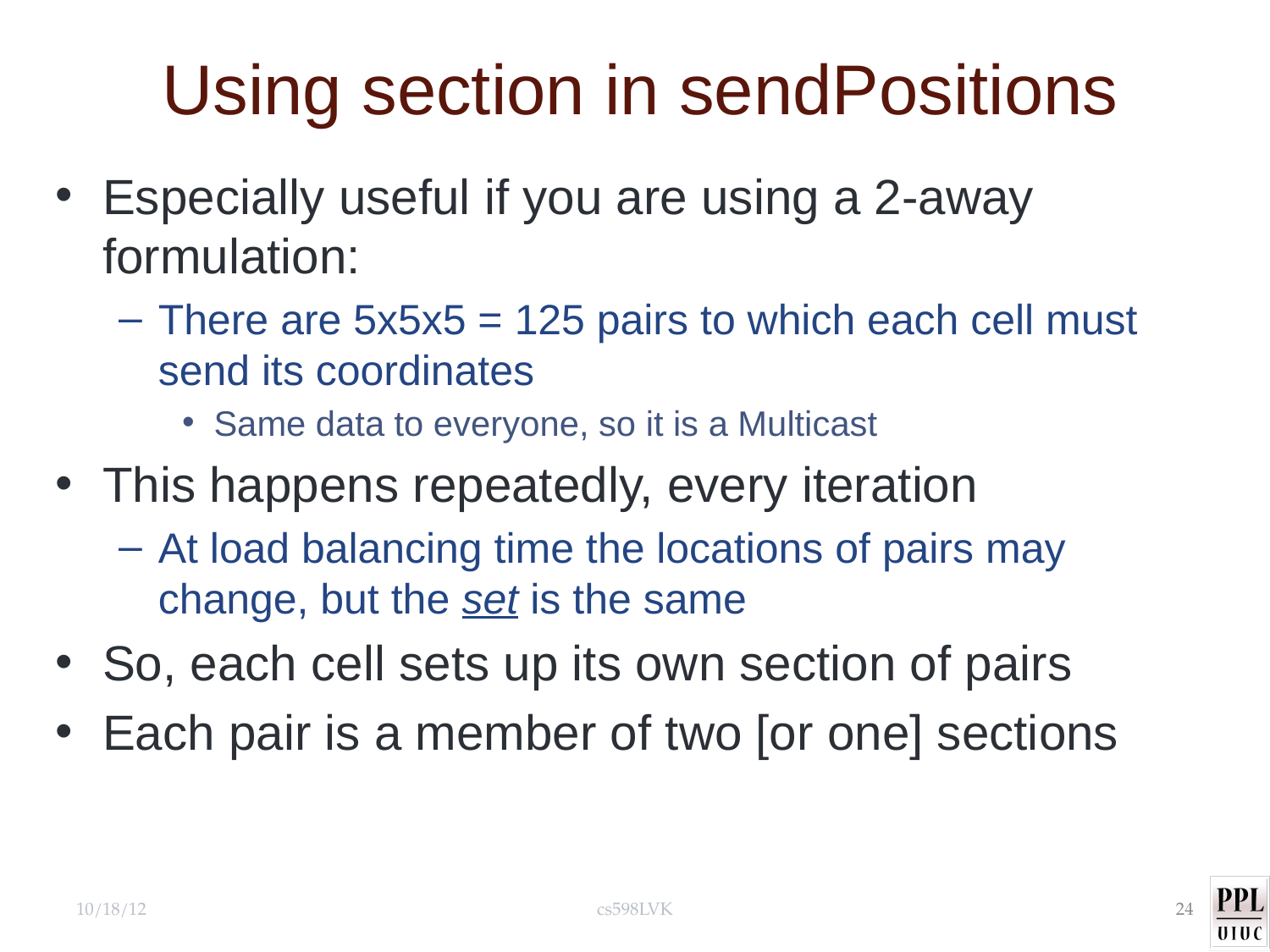

# Using section in sendPositions
Especially useful if you are using a 2-away formulation:
There are 5x5x5 = 125 pairs to which each cell must send its coordinates
Same data to everyone, so it is a Multicast
This happens repeatedly, every iteration
At load balancing time the locations of pairs may change, but the set is the same
So, each cell sets up its own section of pairs
Each pair is a member of two [or one] sections

10/18/12
cs598LVK
24